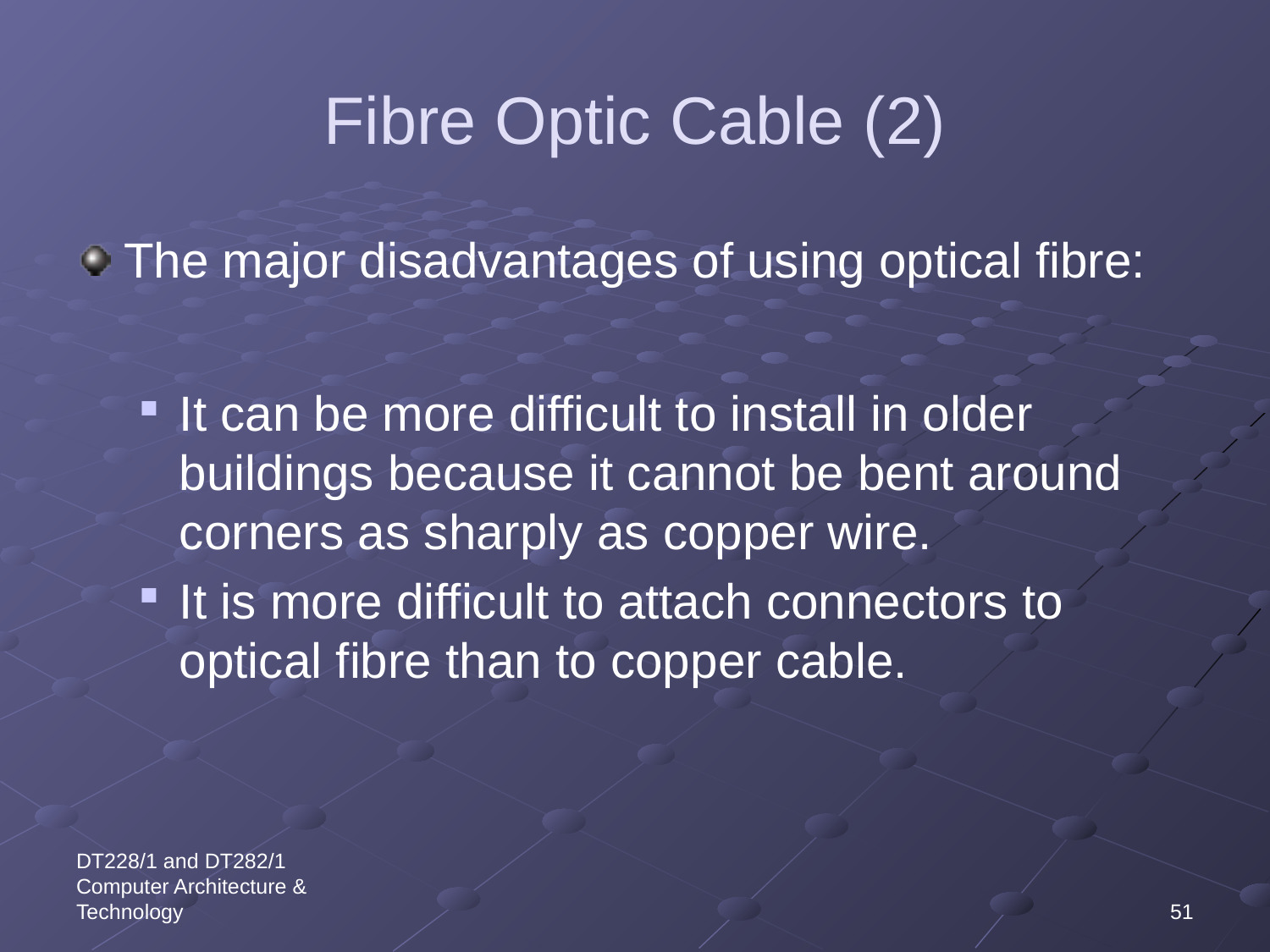

# Fibre Optic Cable (2)
The major disadvantages of using optical fibre:

It can be more difficult to install in older buildings because it cannot be bent around corners as sharply as copper wire.
It is more difficult to attach connectors to optical fibre than to copper cable.
DT228/1 and DT282/1 Computer Architecture & Technology
51